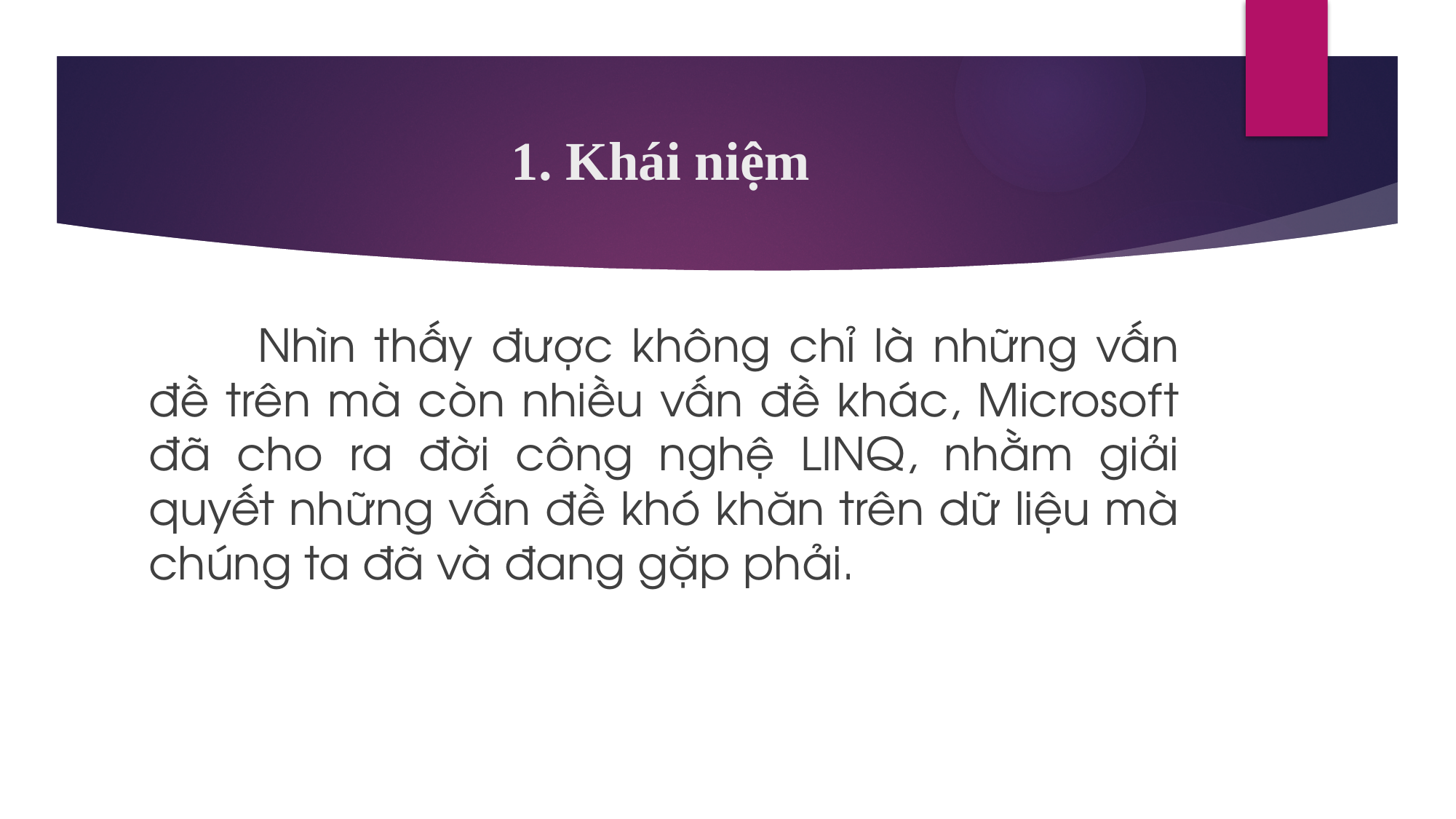

# 1. Khái niệm
	Nhìn thấy được không chỉ là những vấn đề trên mà còn nhiều vấn đề khác, Microsoft đã cho ra đời công nghệ LINQ, nhằm giải quyết những vấn đề khó khăn trên dữ liệu mà chúng ta đã và đang gặp phải.